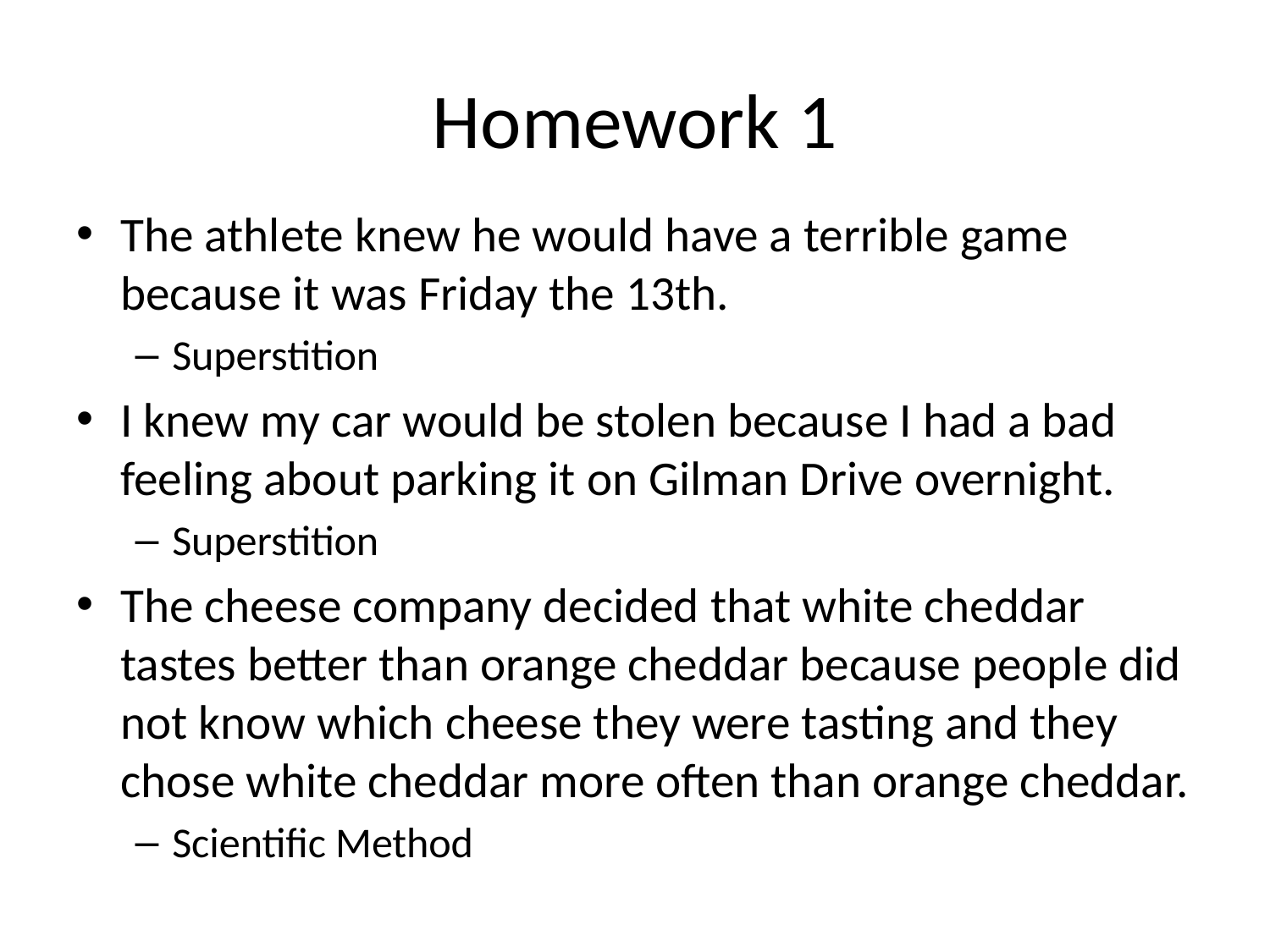

# Homework 1
The athlete knew he would have a terrible game because it was Friday the 13th.
Superstition
I knew my car would be stolen because I had a bad feeling about parking it on Gilman Drive overnight.
Superstition
The cheese company decided that white cheddar tastes better than orange cheddar because people did not know which cheese they were tasting and they chose white cheddar more often than orange cheddar.
Scientific Method